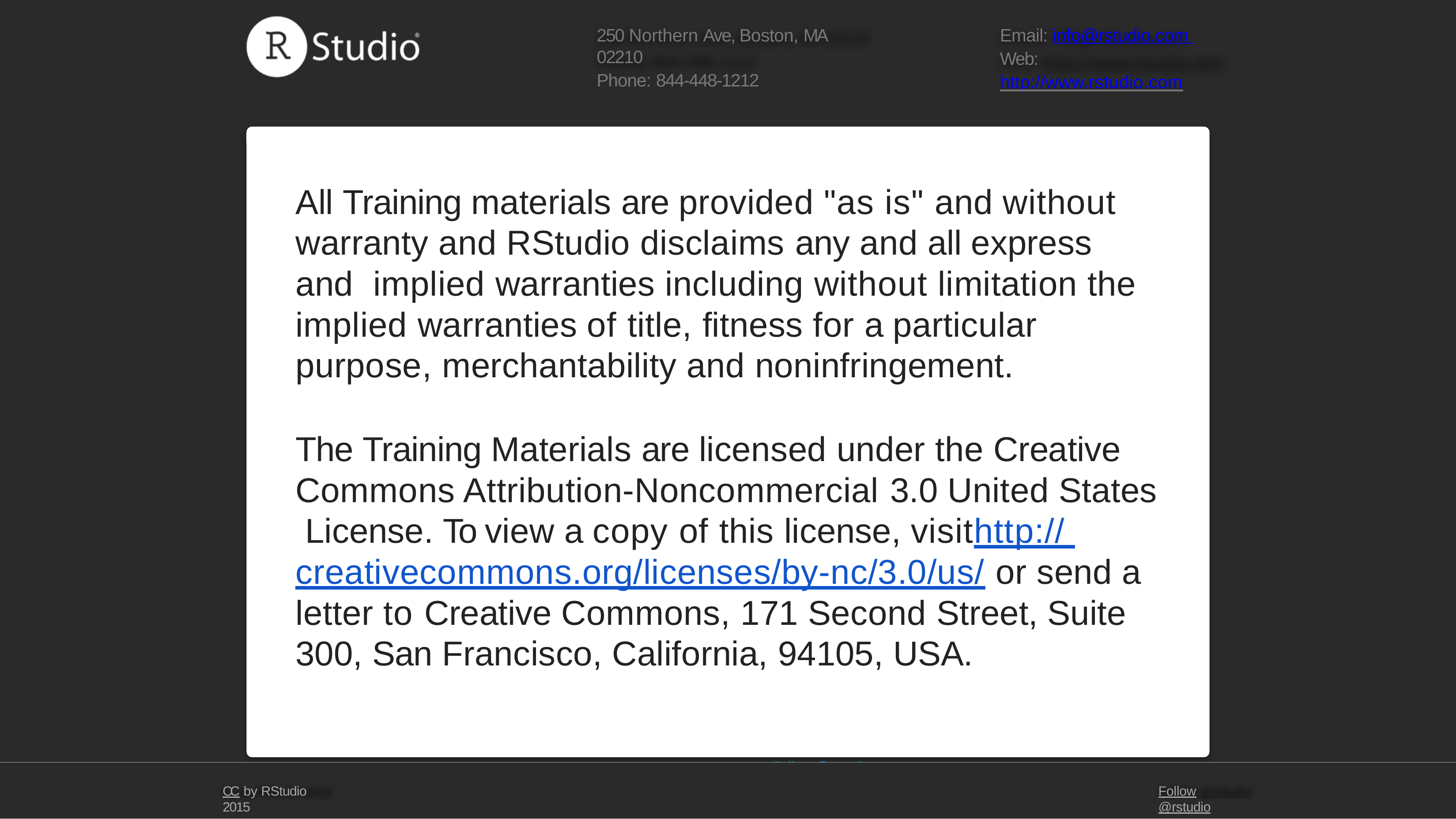

250 Northern Ave, Boston, MA 02210
Phone: 844-448-1212
Email: info@rstudio.com  Web: http://www.rstudio.com

All Training materials are provided "as is" and without  warranty and RStudio disclaims any and all express and  implied warranties including without limitation the  implied warranties of title, fitness for a particular  purpose, merchantability and noninfringement.

The Training Materials are licensed under the Creative  Commons Attribution-Noncommercial 3.0 United States  License. To view a copy of this license, visithttp://  creativecommons.org/licenses/by-nc/3.0/us/ or send a  letter to Creative Commons, 171 Second Street, Suite  300, San Francisco, California, 94105, USA.
© 2014 RStudio, Inc. All rights reserved. Follow @rstudioapp

CC by RStudio 2015
Follow @rstudio